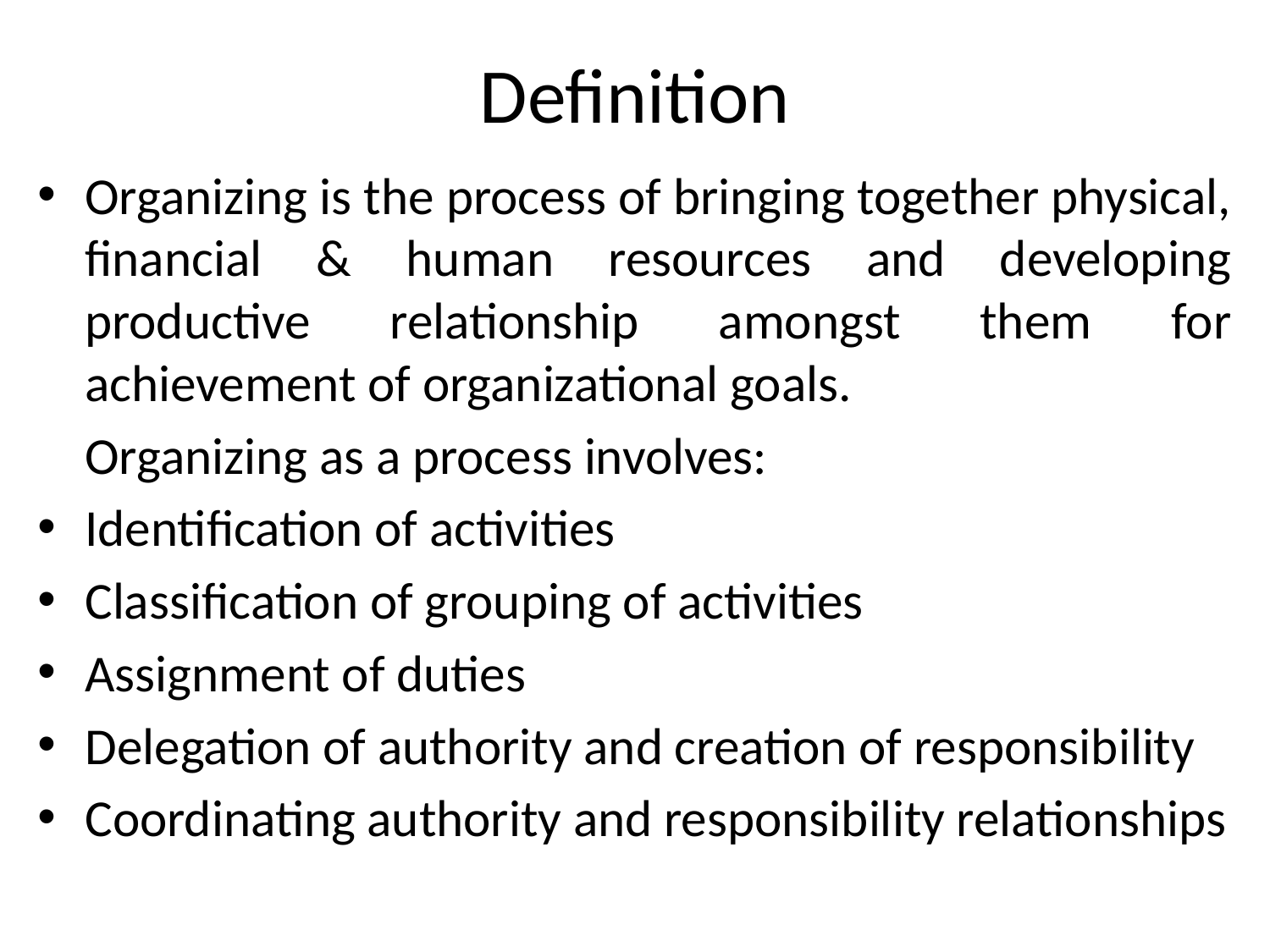

# Definition
Organizing is the process of bringing together physical, financial & human resources and developing productive relationship amongst them for achievement of organizational goals.
	Organizing as a process involves:
Identification of activities
Classification of grouping of activities
Assignment of duties
Delegation of authority and creation of responsibility
Coordinating authority and responsibility relationships